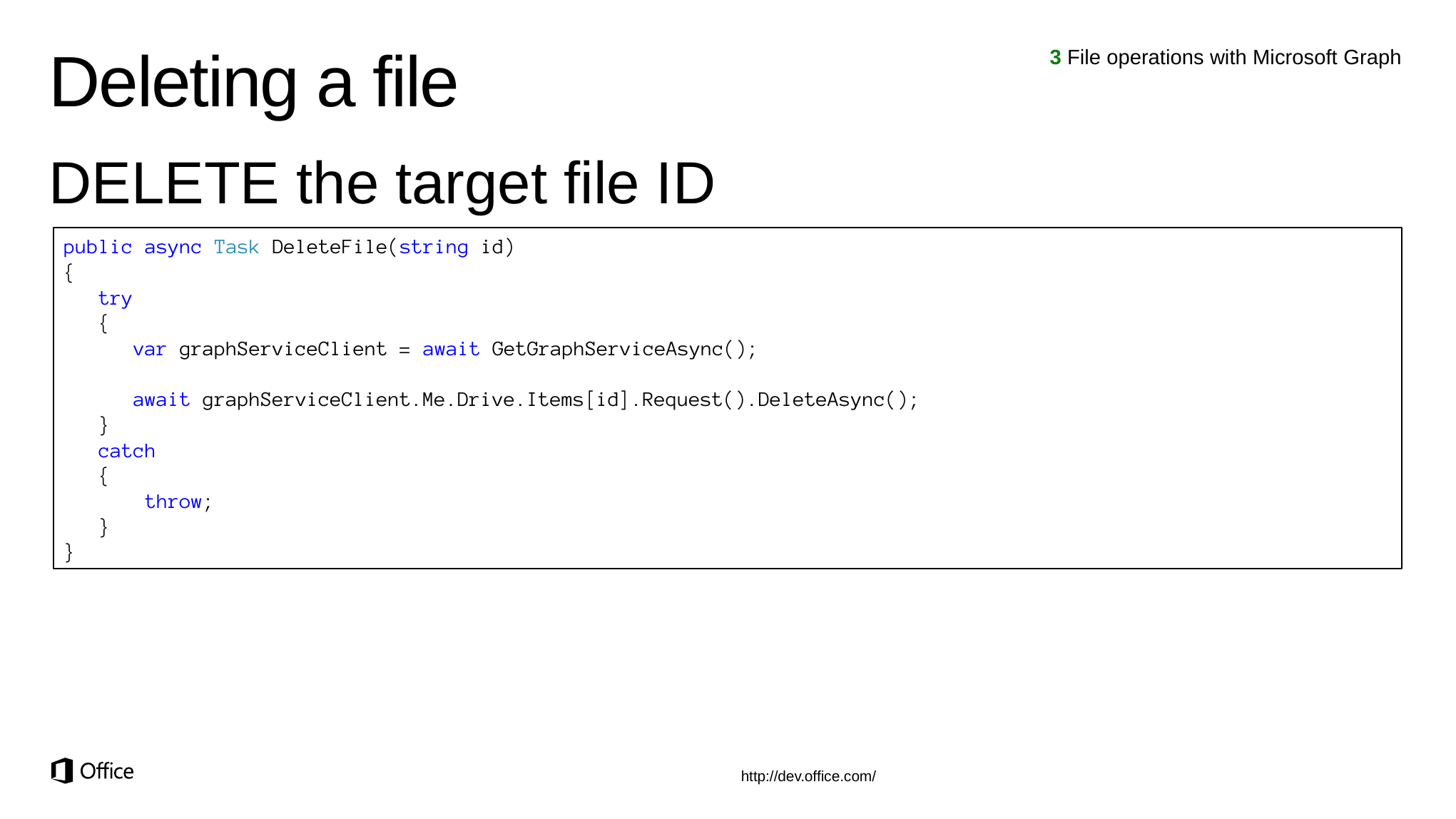

3 File operations with Microsoft Graph
# Deleting a file
DELETE the target file ID
public async Task DeleteFile(string id)
{
   try
   {
      var graphServiceClient = await GetGraphServiceAsync();

      await graphServiceClient.Me.Drive.Items[id].Request().DeleteAsync();
   }
   catch
   {
       throw;
   }
}